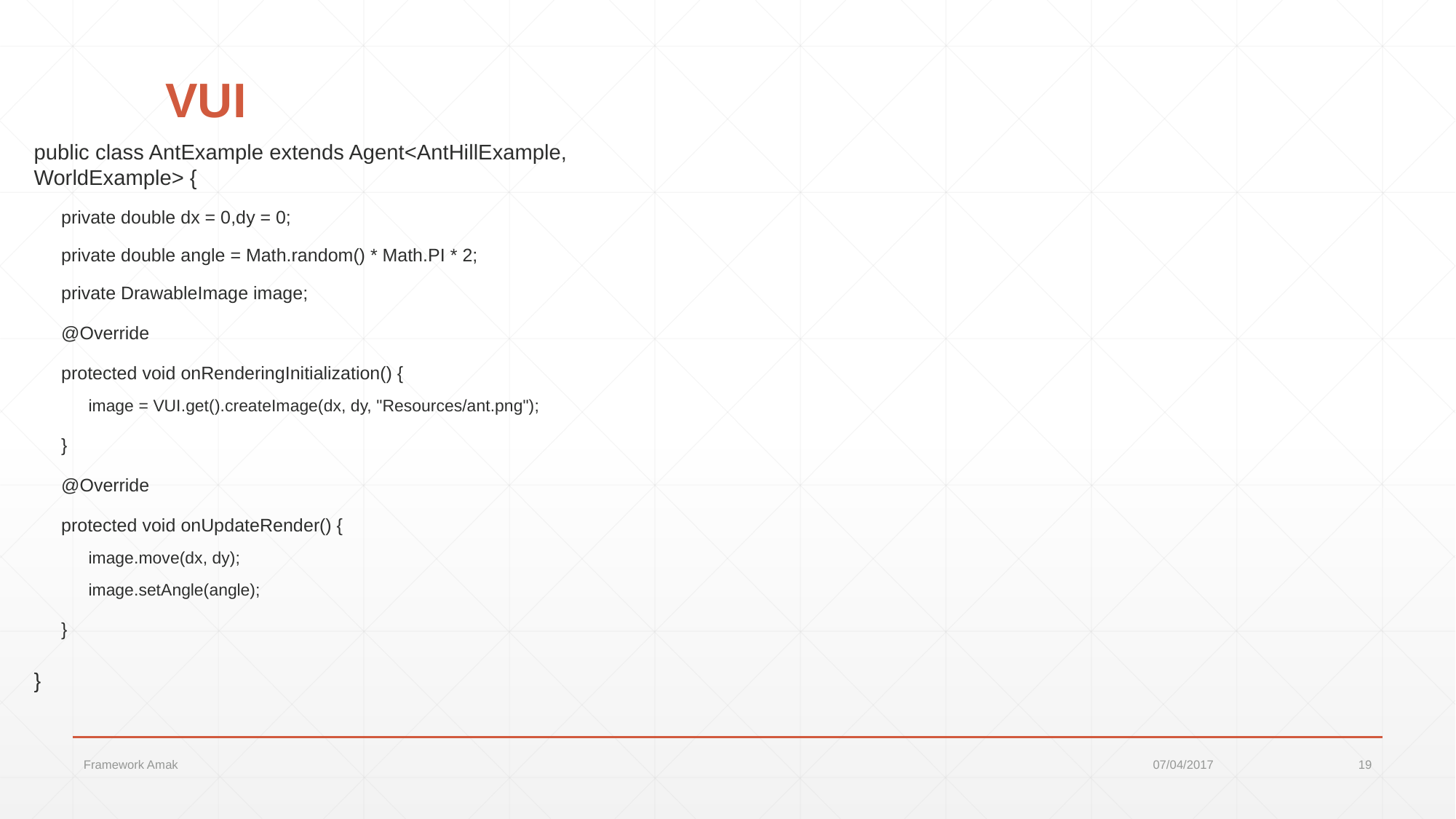

# VUI
public class AntExample extends Agent<AntHillExample, WorldExample> {
private double dx = 0,dy = 0;
private double angle = Math.random() * Math.PI * 2;
private DrawableImage image;
@Override
protected void onRenderingInitialization() {
image = VUI.get().createImage(dx, dy, "Resources/ant.png");
}
@Override
protected void onUpdateRender() {
image.move(dx, dy);
image.setAngle(angle);
}
}

Framework Amak
07/04/2017
19